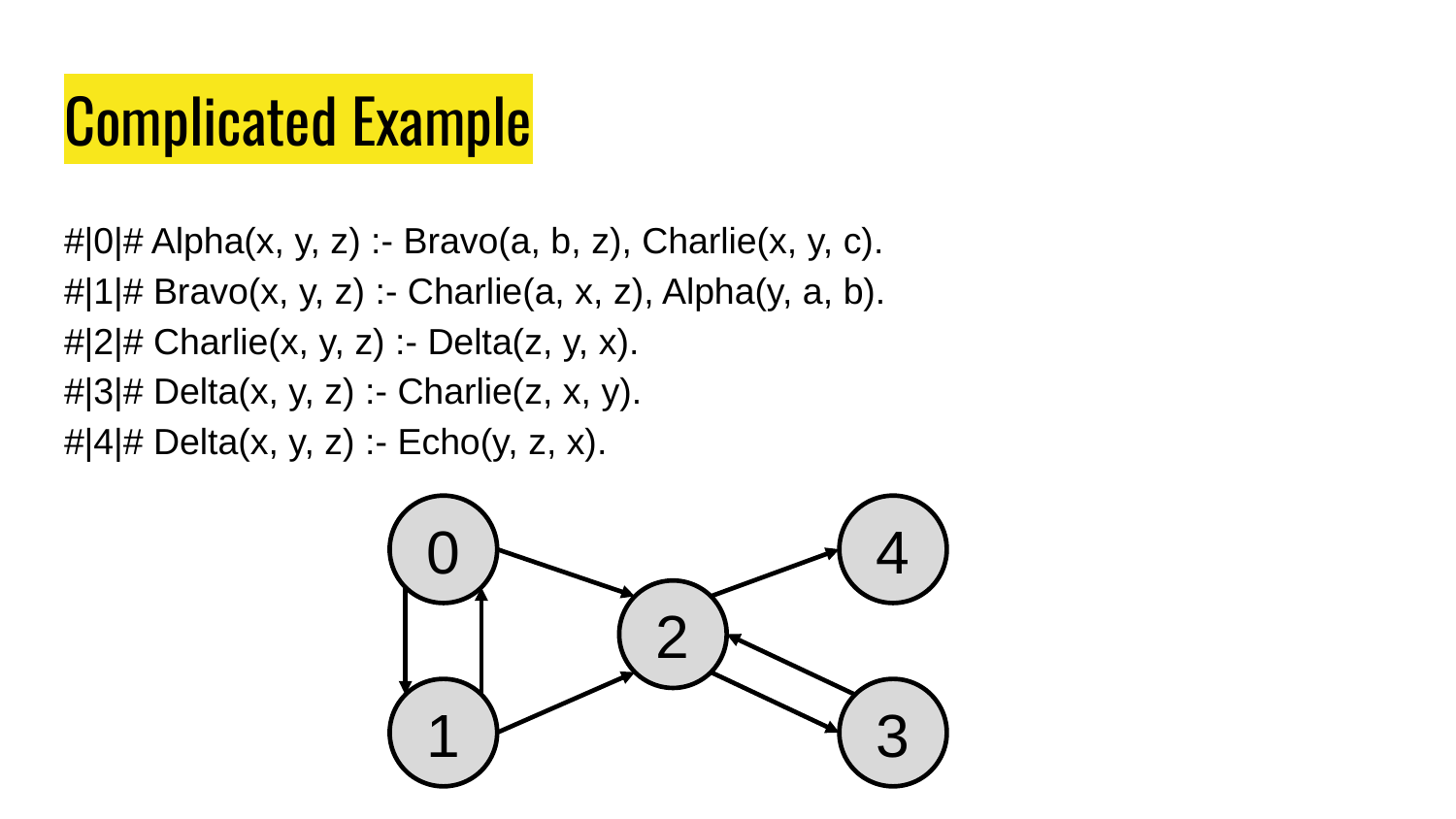

# Complicated Example
#|0|# Alpha(x, y, z) :- Bravo(a, b, z), Charlie(x, y, c).
#|1|# Bravo(x, y, z) :- Charlie(a, x, z), Alpha(y, a, b).
#|2|# Charlie(x, y, z) :- Delta(z, y, x).
#|3|# Delta(x, y, z) :- Charlie(z, x, y).
#|4|# Delta(x, y, z) :- Echo(y, z, x).

0
4
2
1
3